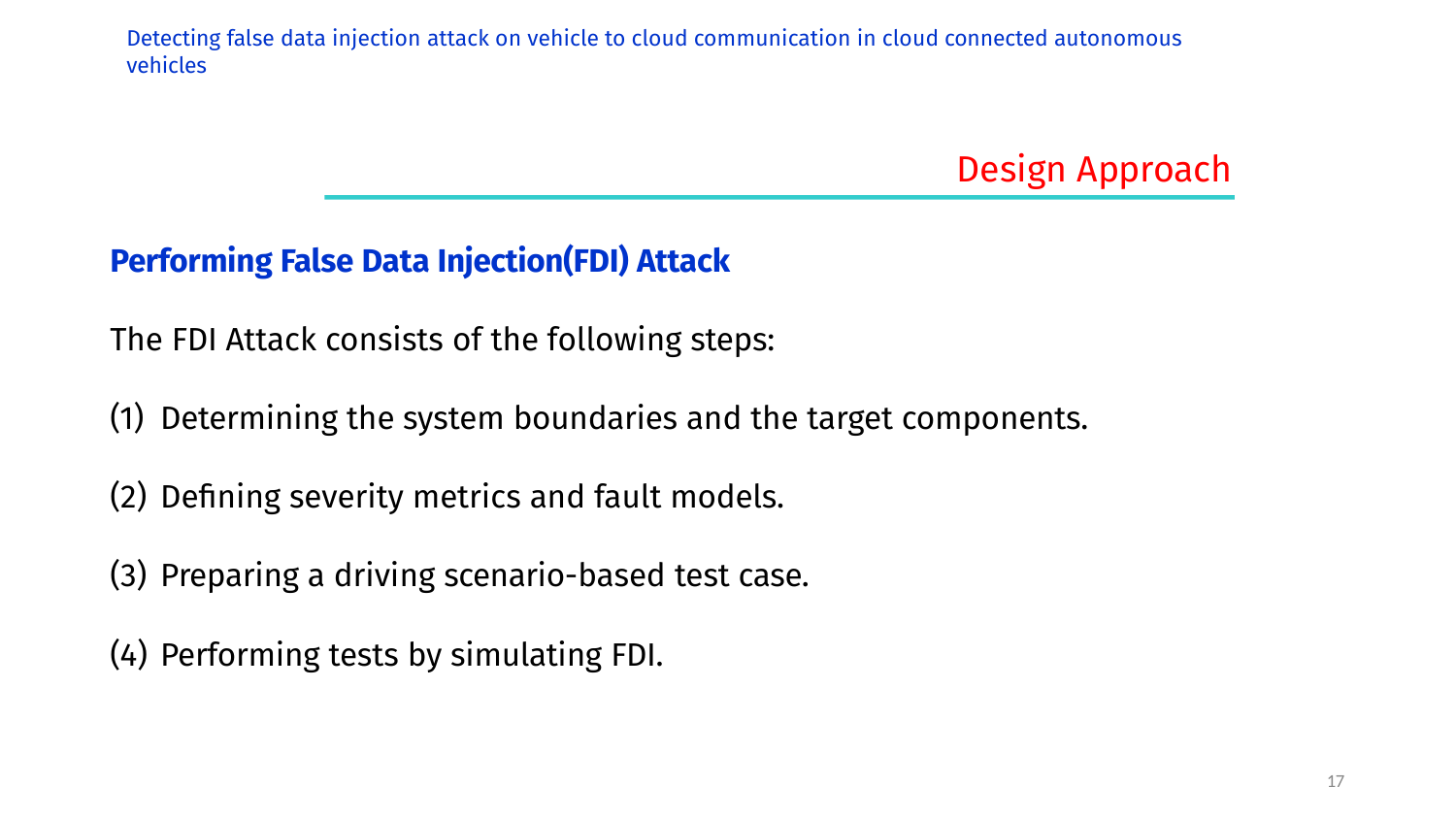

Detecting false data injection attack on vehicle to cloud communication in cloud connected autonomous vehicles
# Design Approach

Performing False Data Injection(FDI) Attack

The FDI Attack consists of the following steps:

Determining the system boundaries and the target components.

Defining severity metrics and fault models.

Preparing a driving scenario-based test case.

Performing tests by simulating FDI.
17